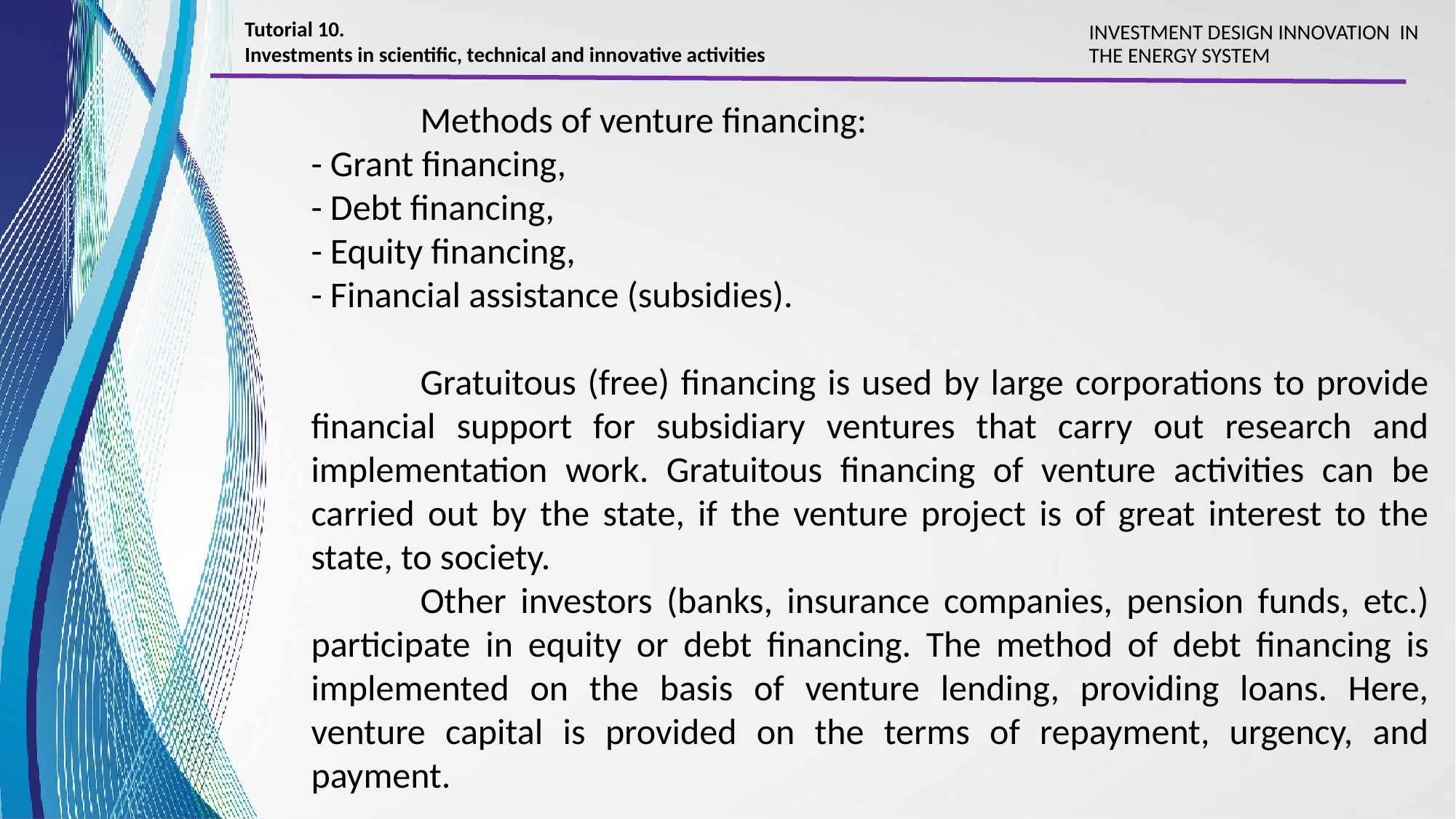

Tutorial 10.
Investments in scientific, technical and innovative activities
INVESTMENT DESIGN INNOVATION  IN
THE ENERGY SYSTEM
	Methods of venture financing:
- Grant financing,
- Debt financing,
- Equity financing,
- Financial assistance (subsidies).

 	Gratuitous (free) financing is used by large corporations to provide financial support for subsidiary ventures that carry out research and implementation work. Gratuitous financing of venture activities can be carried out by the state, if the venture project is of great interest to the state, to society.
	Other investors (banks, insurance companies, pension funds, etc.) participate in equity or debt financing. The method of debt financing is implemented on the basis of venture lending, providing loans. Here, venture capital is provided on the terms of repayment, urgency, and payment.